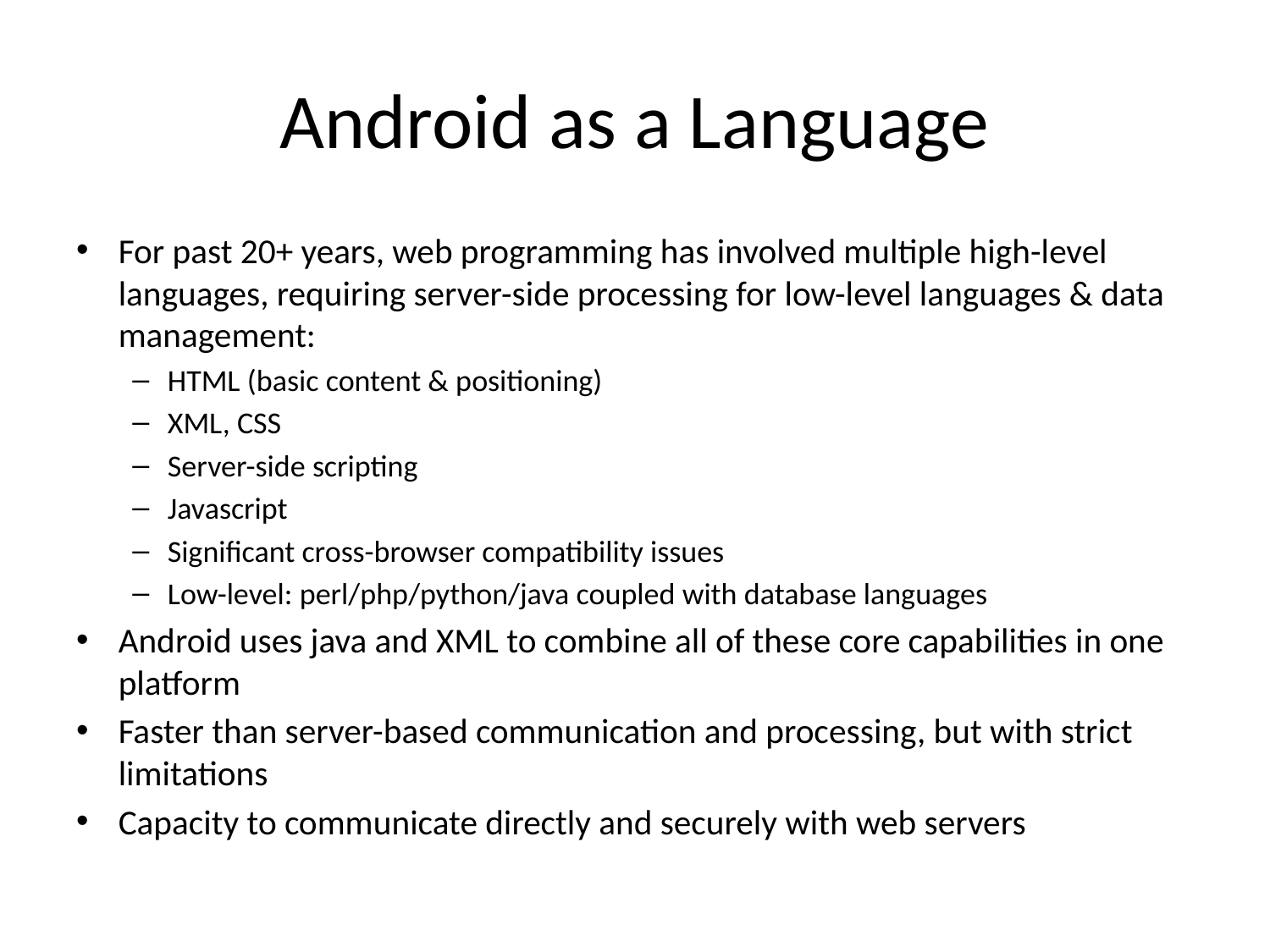

# Android as a Language
For past 20+ years, web programming has involved multiple high-level languages, requiring server-side processing for low-level languages & data management:
HTML (basic content & positioning)
XML, CSS
Server-side scripting
Javascript
Significant cross-browser compatibility issues
Low-level: perl/php/python/java coupled with database languages
Android uses java and XML to combine all of these core capabilities in one platform
Faster than server-based communication and processing, but with strict limitations
Capacity to communicate directly and securely with web servers